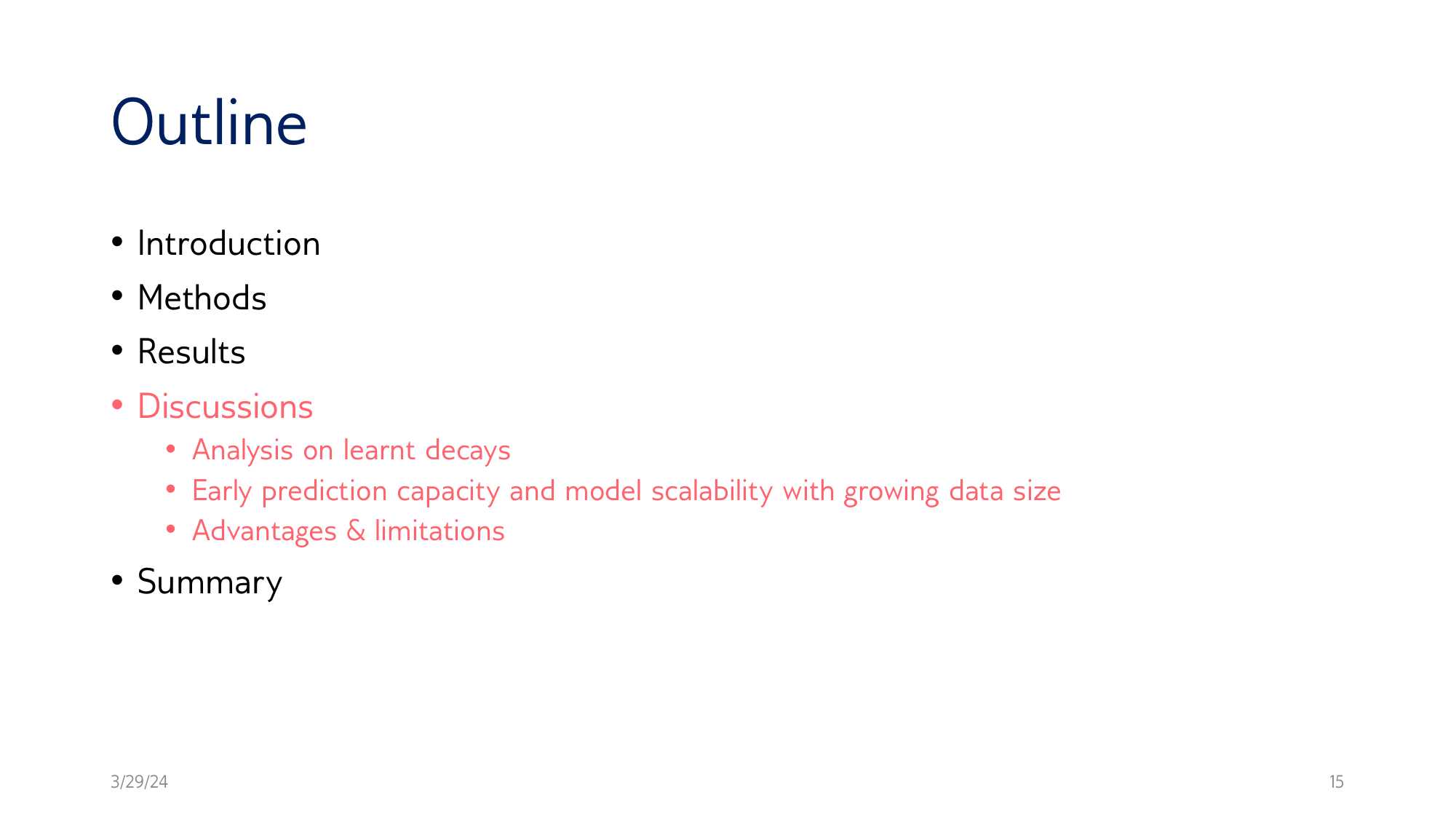

# Outline
Introduction
Methods
Results
Discussions
Analysis on learnt decays
Early prediction capacity and model scalability with growing data size
Advantages & limitations
Summary
3/29/24
15